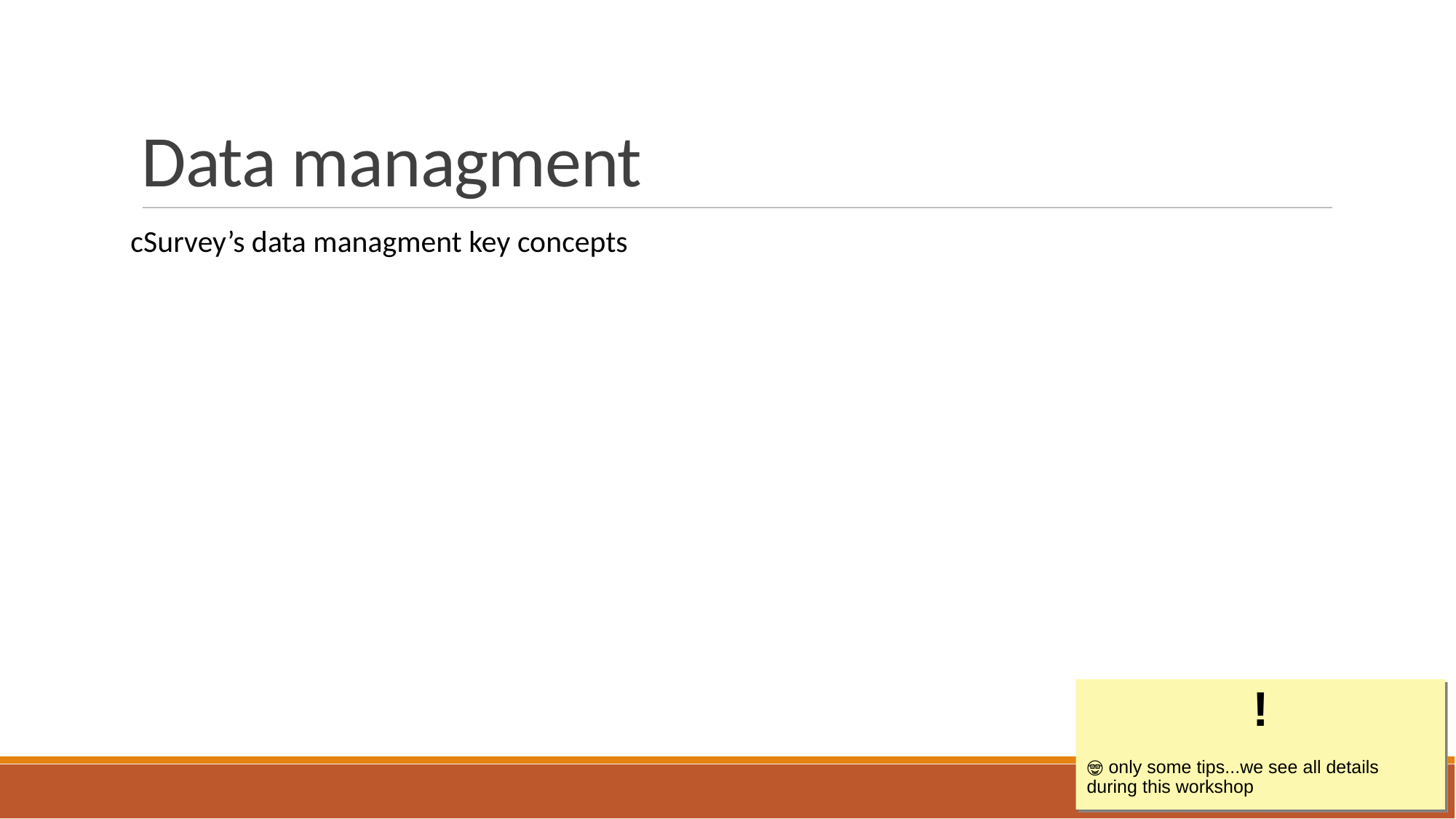

Data managment
cSurvey’s data managment key concepts

!
🤓 only some tips...we see all details during this workshop